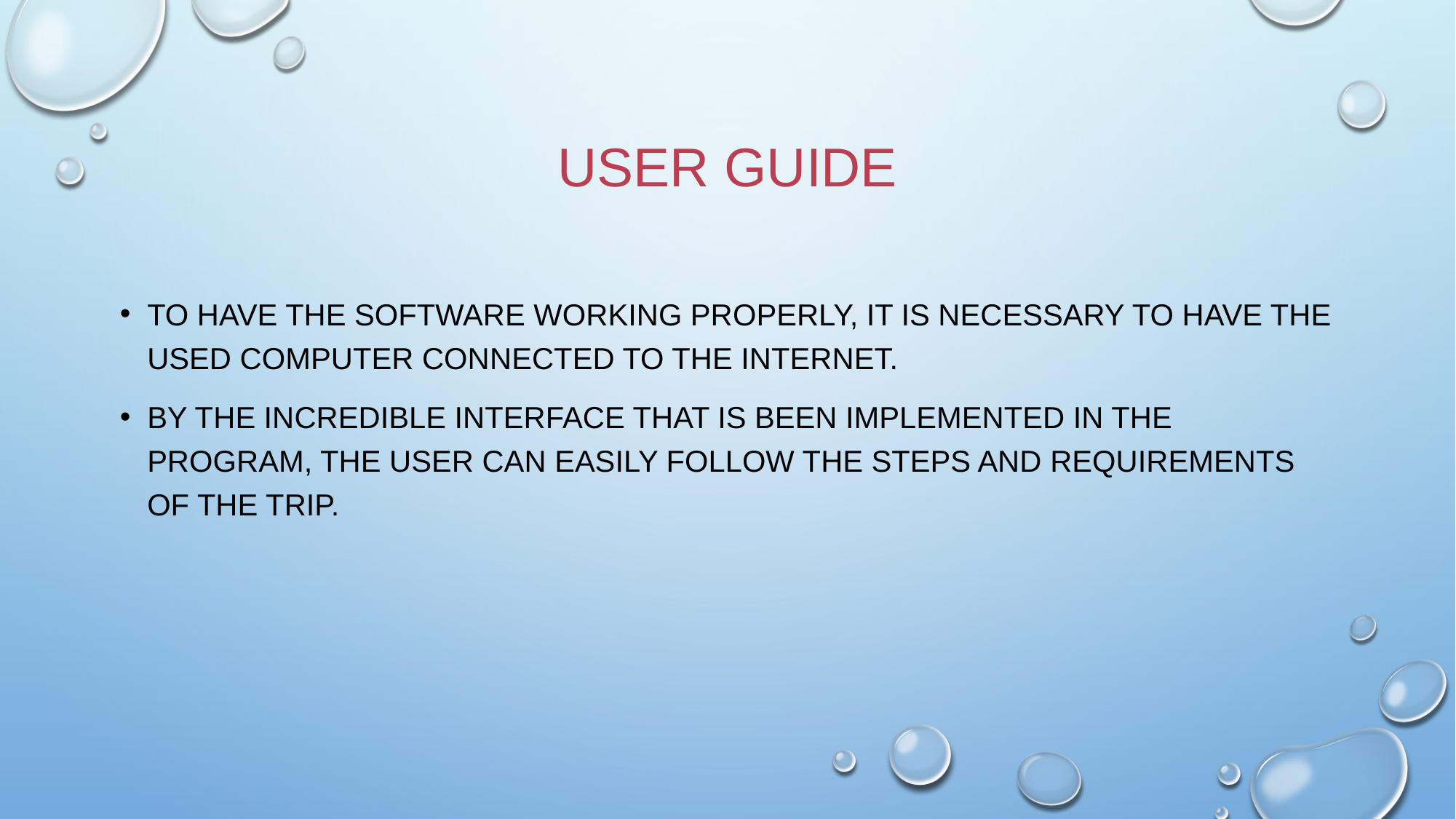

# User guide
To have the software working properly, it is necessary to have the used computer connected to the internet.
By the incredible interface that is been implemented in the program, the user can easily follow the steps and requirements of the trip.